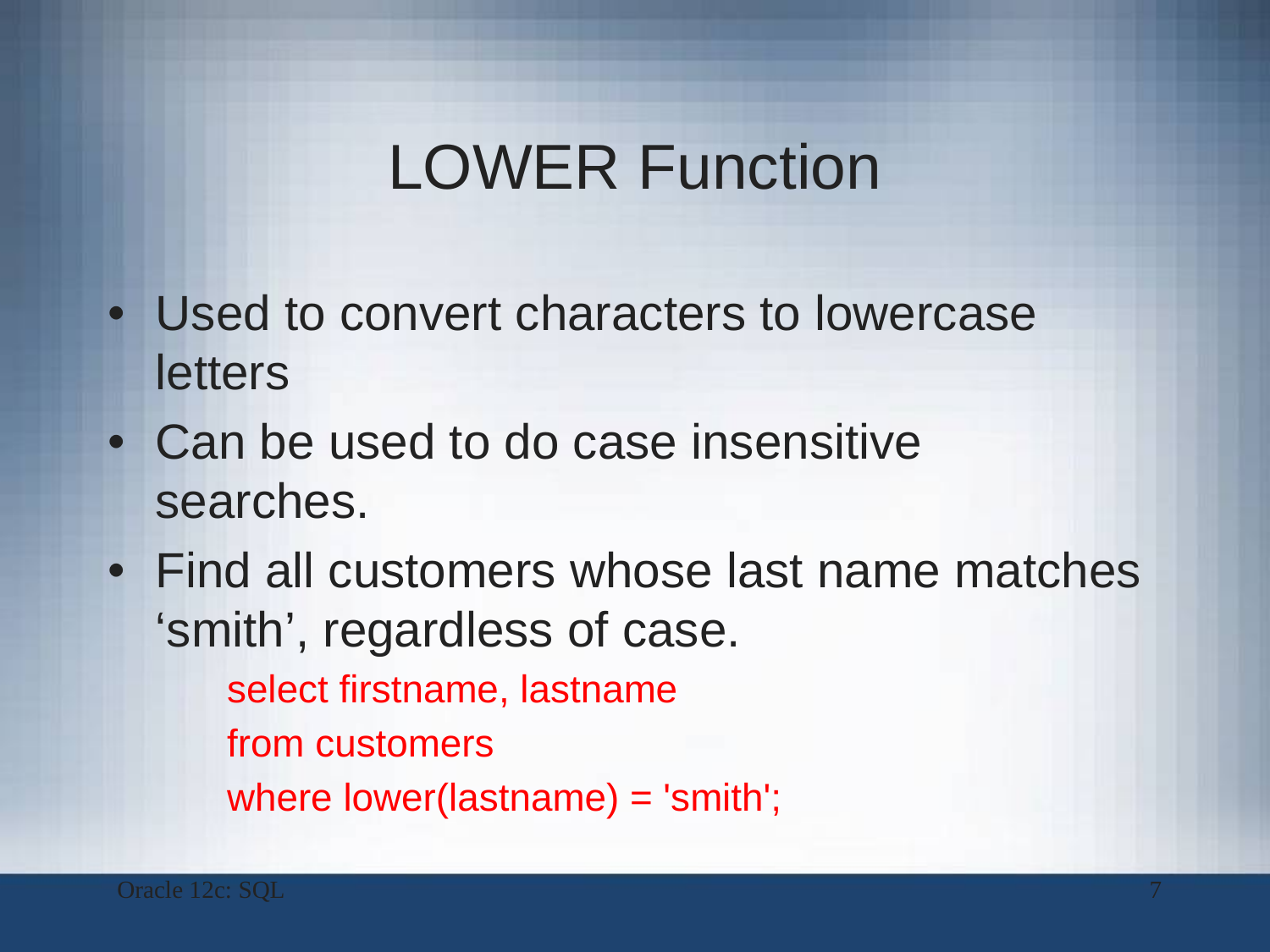

# LOWER Function
Used to convert characters to lowercase letters
Can be used to do case insensitive searches.
Find all customers whose last name matches ‘smith’, regardless of case.
select firstname, lastname
from customers
where lower(lastname) = 'smith';
Oracle 12c: SQL
7